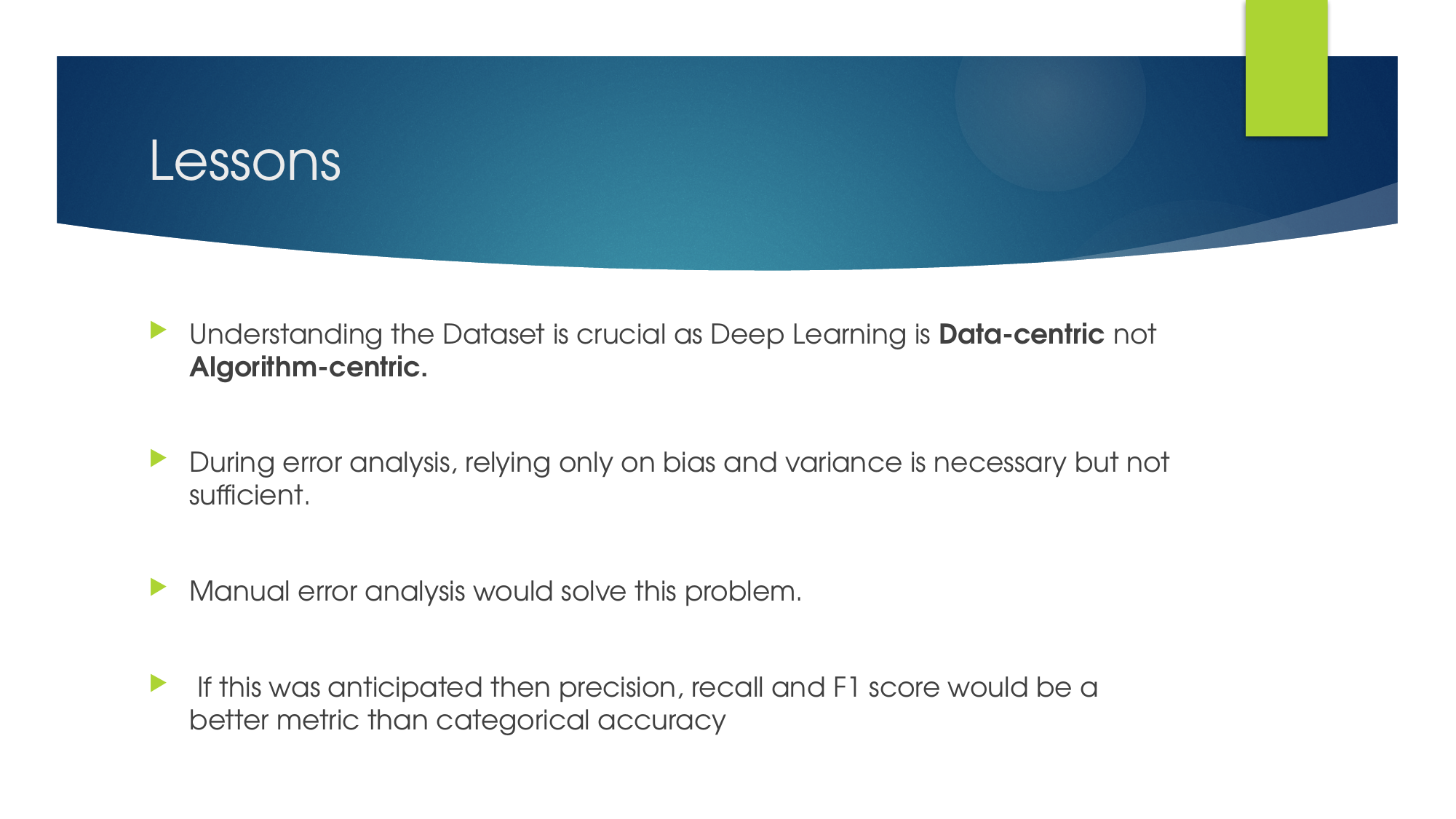

# Lessons
Understanding the Dataset is crucial as Deep Learning is Data-centric not Algorithm-centric.

During error analysis, relying only on bias and variance is necessary but not sufficient.

Manual error analysis would solve this problem.

 If this was anticipated then precision, recall and F1 score would be a better metric than categorical accuracy